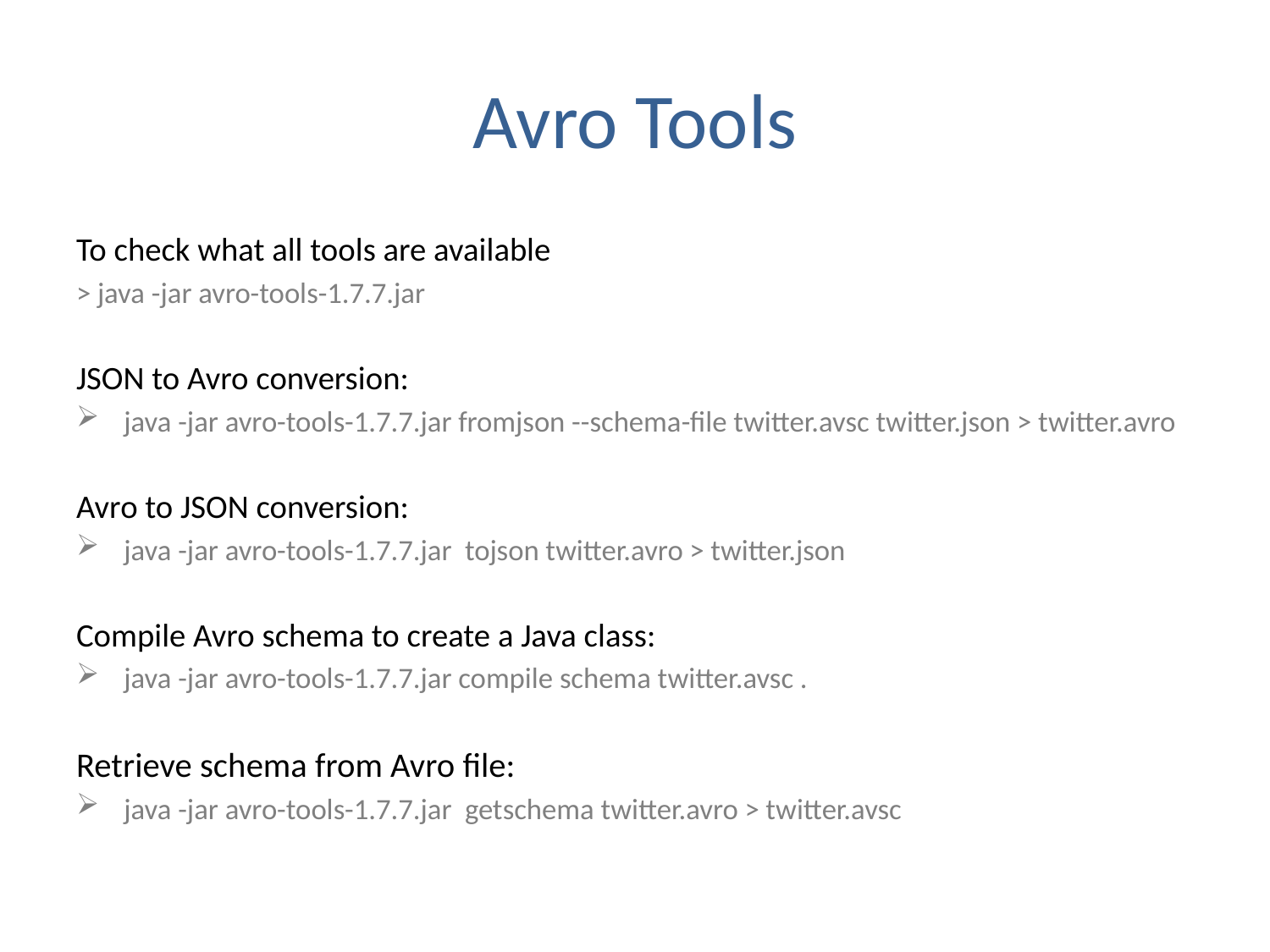

# Avro Tools
To check what all tools are available
> java -jar avro-tools-1.7.7.jar

JSON to Avro conversion:
java -jar avro-tools-1.7.7.jar fromjson --schema-file twitter.avsc twitter.json > twitter.avro

Avro to JSON conversion:
java -jar avro-tools-1.7.7.jar  tojson twitter.avro > twitter.json

Compile Avro schema to create a Java class:
java -jar avro-tools-1.7.7.jar compile schema twitter.avsc .

Retrieve schema from Avro file:
java -jar avro-tools-1.7.7.jar  getschema twitter.avro > twitter.avsc